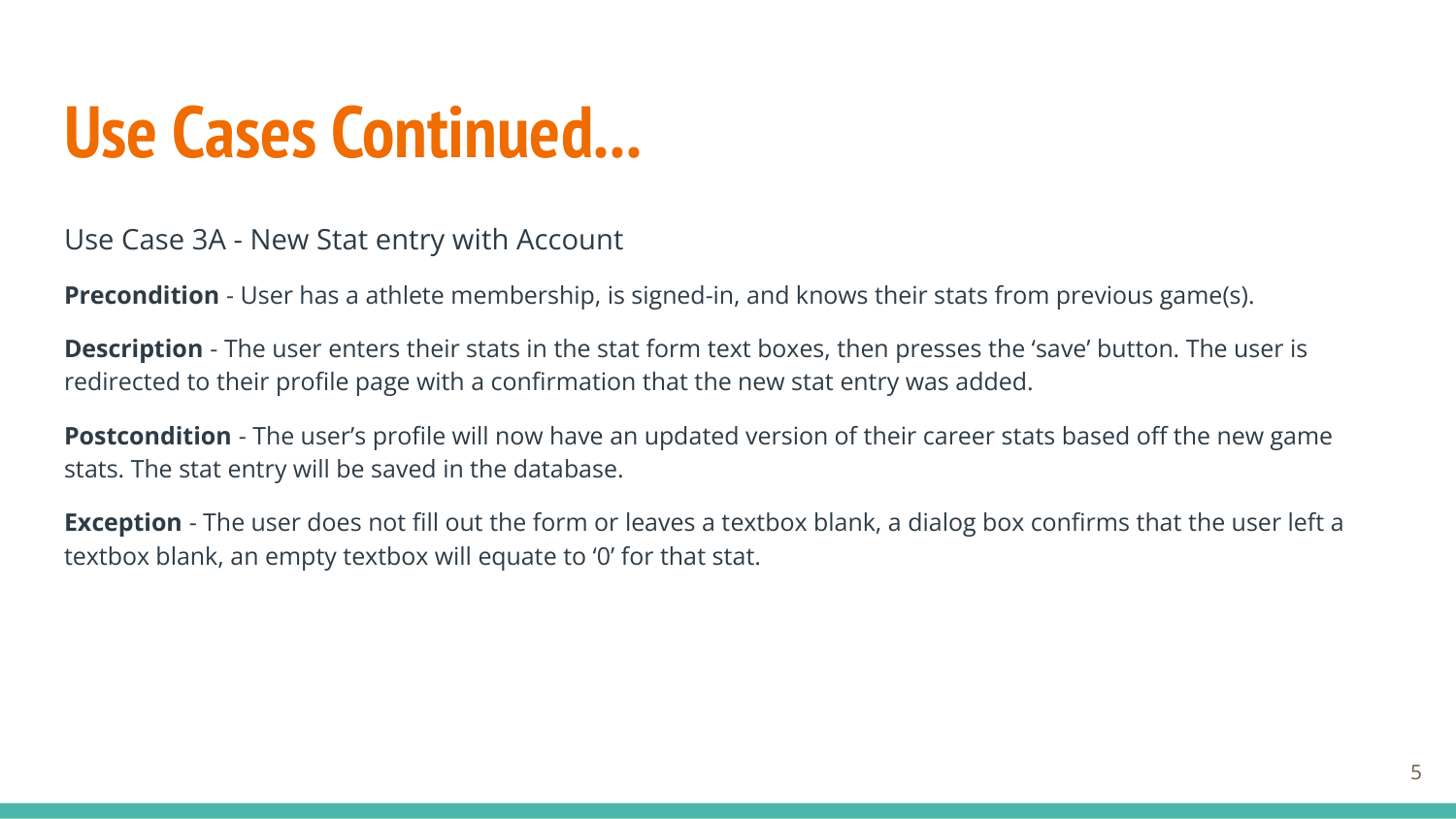

# Use Cases Continued...
Use Case 3A - New Stat entry with Account
Precondition - User has a athlete membership, is signed-in, and knows their stats from previous game(s).
Description - The user enters their stats in the stat form text boxes, then presses the ‘save’ button. The user is redirected to their profile page with a confirmation that the new stat entry was added.
Postcondition - The user’s profile will now have an updated version of their career stats based off the new game stats. The stat entry will be saved in the database.
Exception - The user does not fill out the form or leaves a textbox blank, a dialog box confirms that the user left a textbox blank, an empty textbox will equate to ‘0’ for that stat.

5